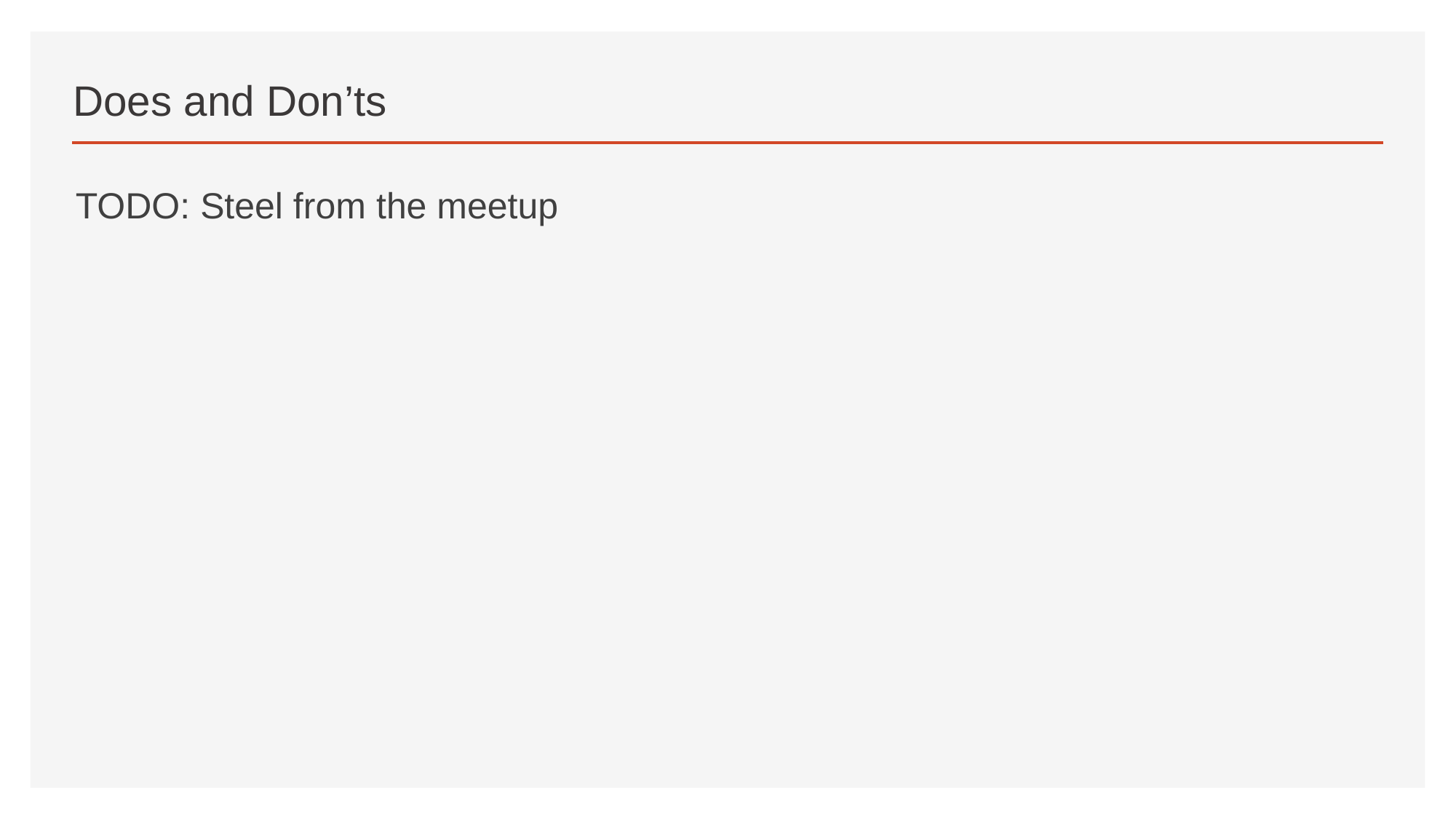

# Does and Don’ts
TODO: Steel from the meetup